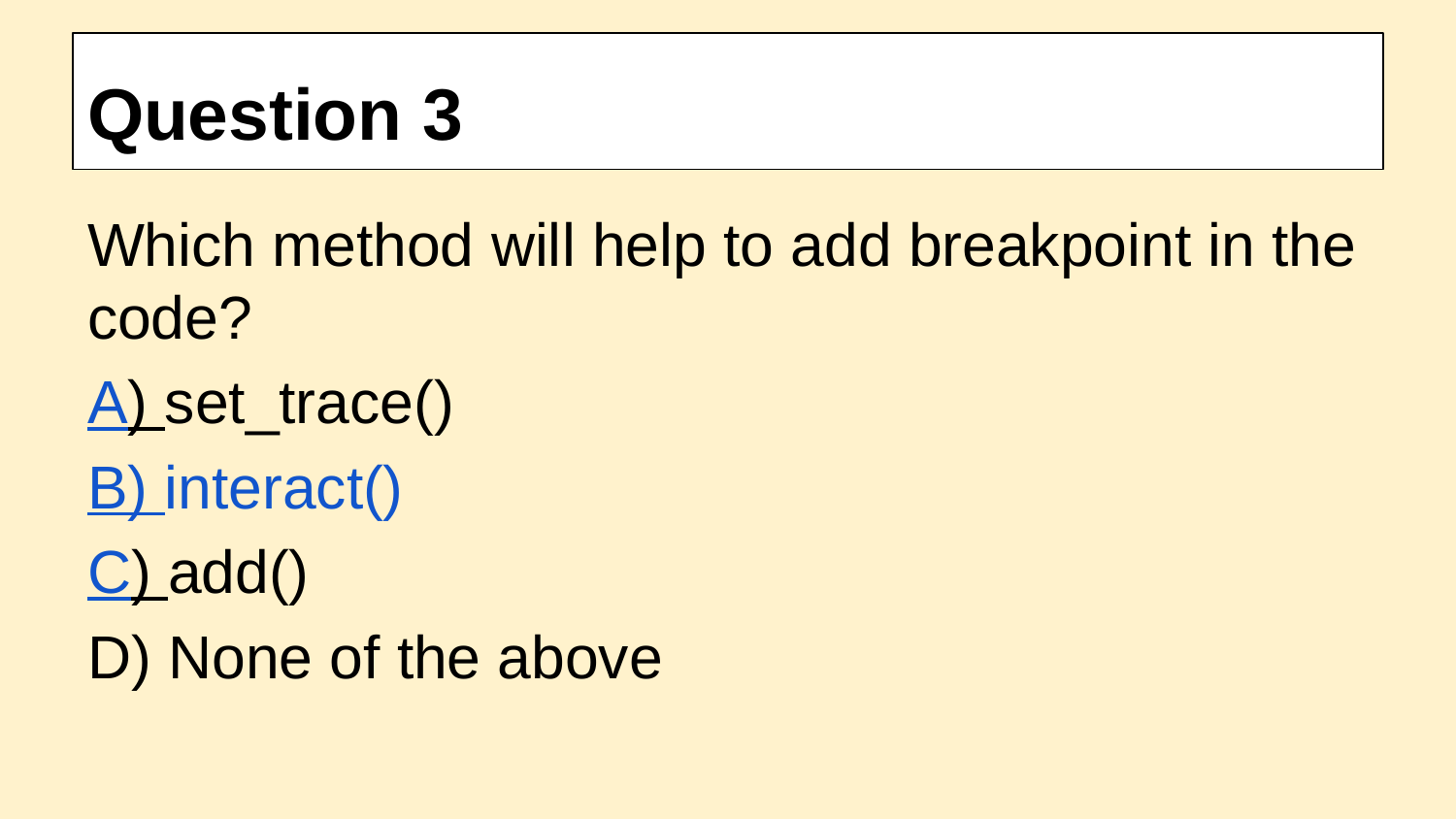

# Question 3
Which method will help to add breakpoint in the code?
A) set_trace()
B) interact()
C) add()
D) None of the above